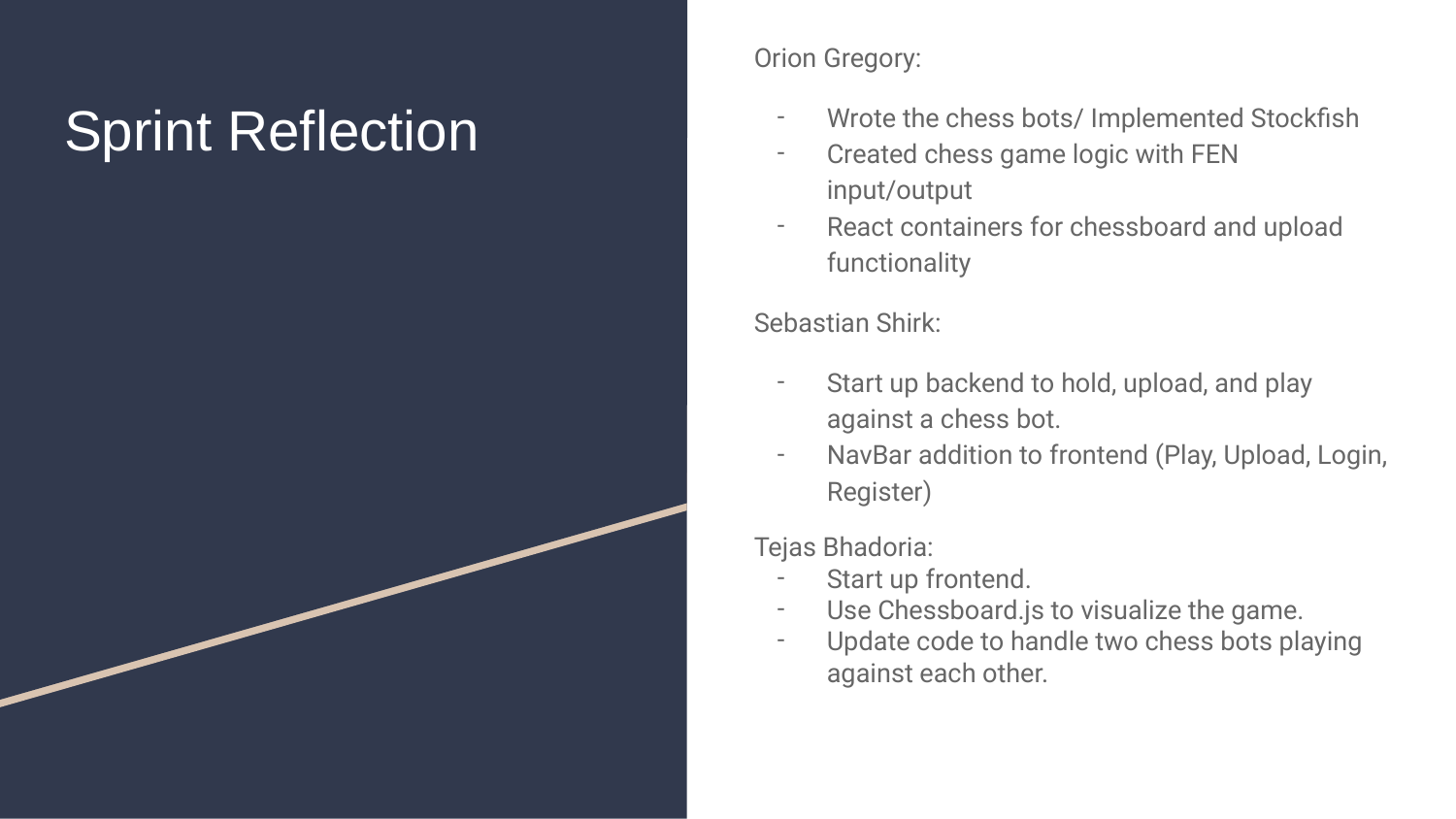

Orion Gregory:
Wrote the chess bots/ Implemented Stockfish
Created chess game logic with FEN input/output
React containers for chessboard and upload functionality
Sebastian Shirk:
Start up backend to hold, upload, and play against a chess bot.
NavBar addition to frontend (Play, Upload, Login, Register)
Tejas Bhadoria:
Start up frontend.
Use Chessboard.js to visualize the game.
Update code to handle two chess bots playing against each other.
# Sprint Reflection